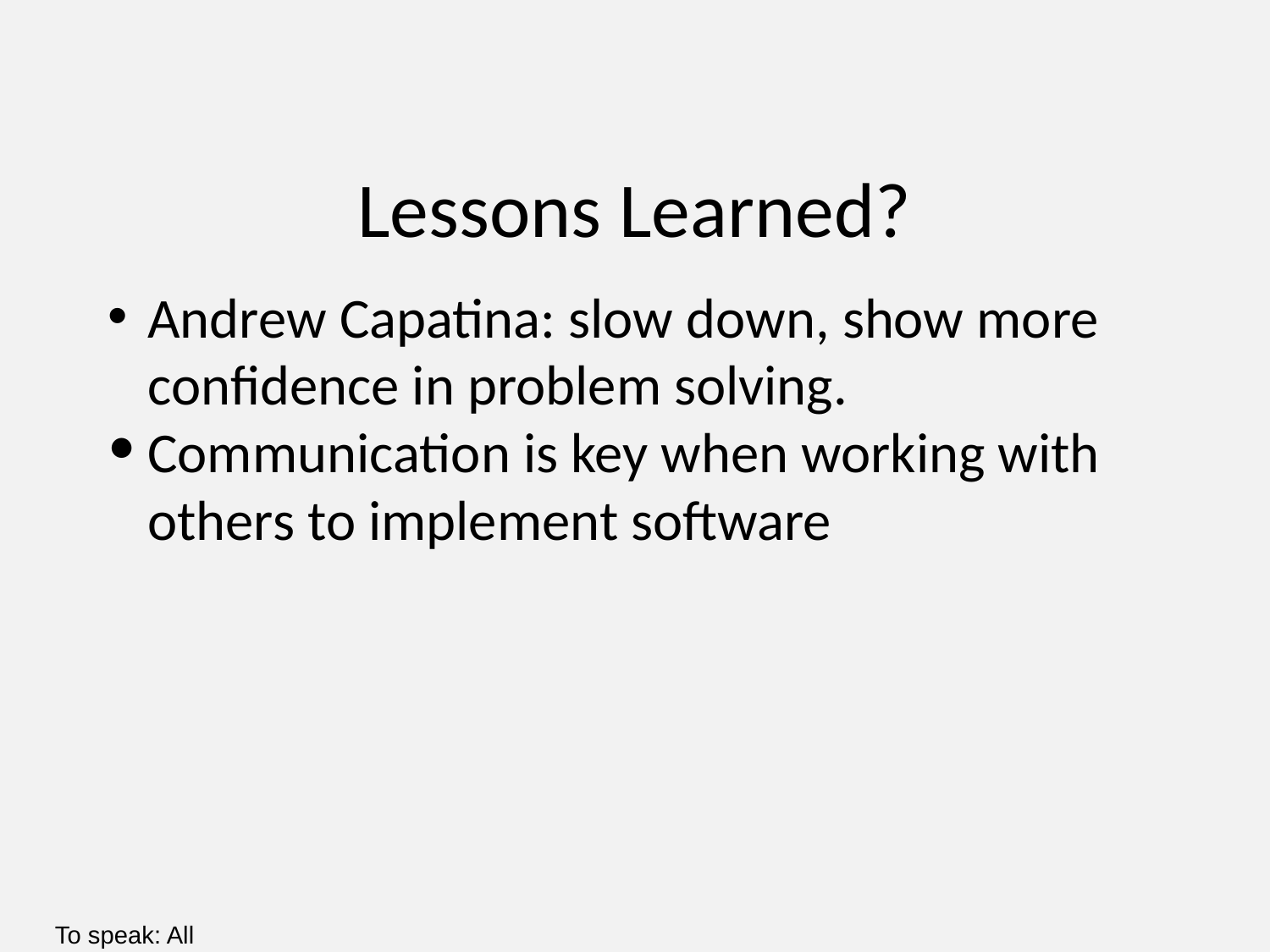

# Lessons Learned?
Andrew Capatina: slow down, show more confidence in problem solving.
Communication is key when working with others to implement software
To speak: All